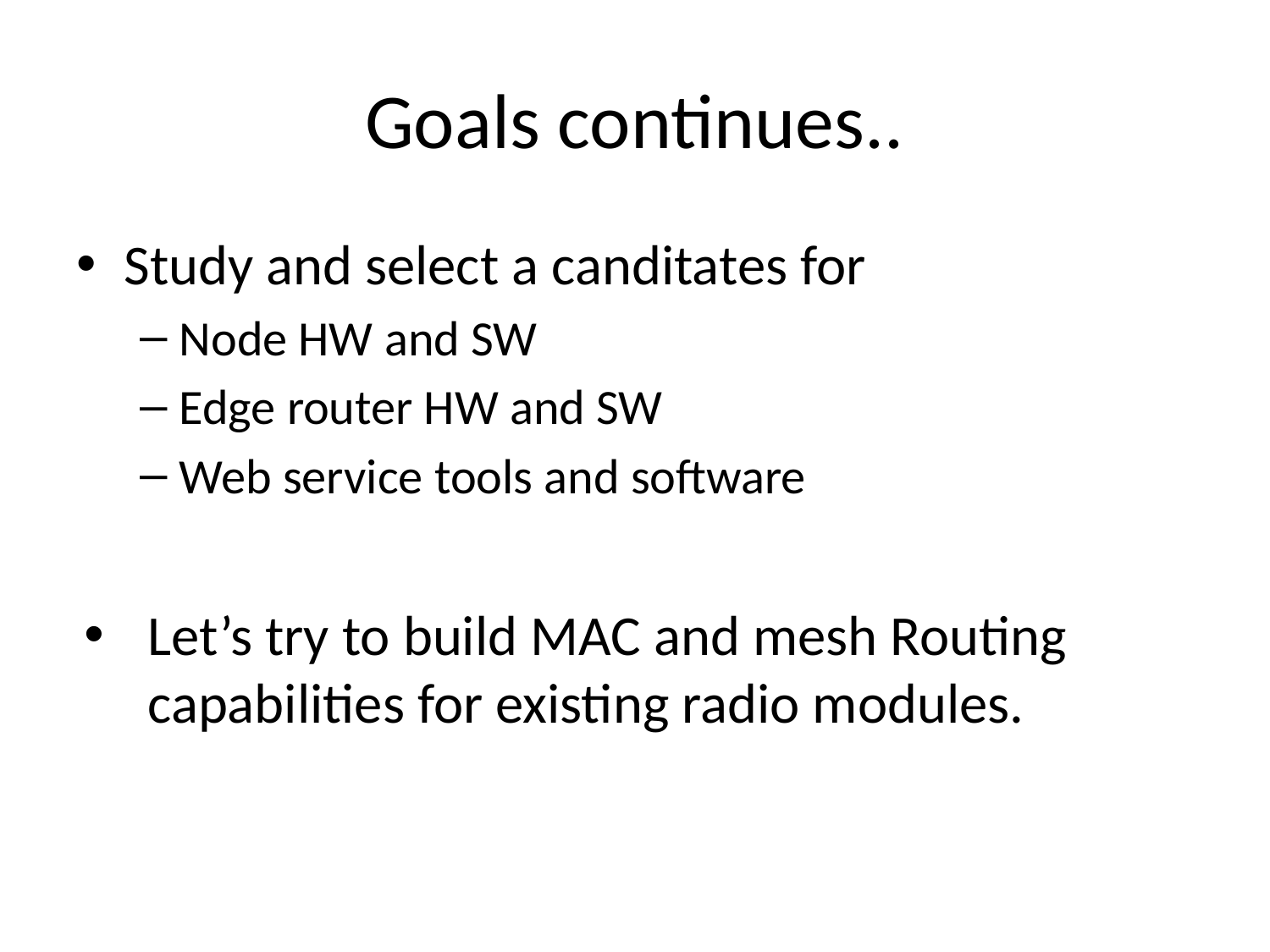

# Goals continues..
Study and select a canditates for
Node HW and SW
Edge router HW and SW
Web service tools and software

Let’s try to build MAC and mesh Routing capabilities for existing radio modules.